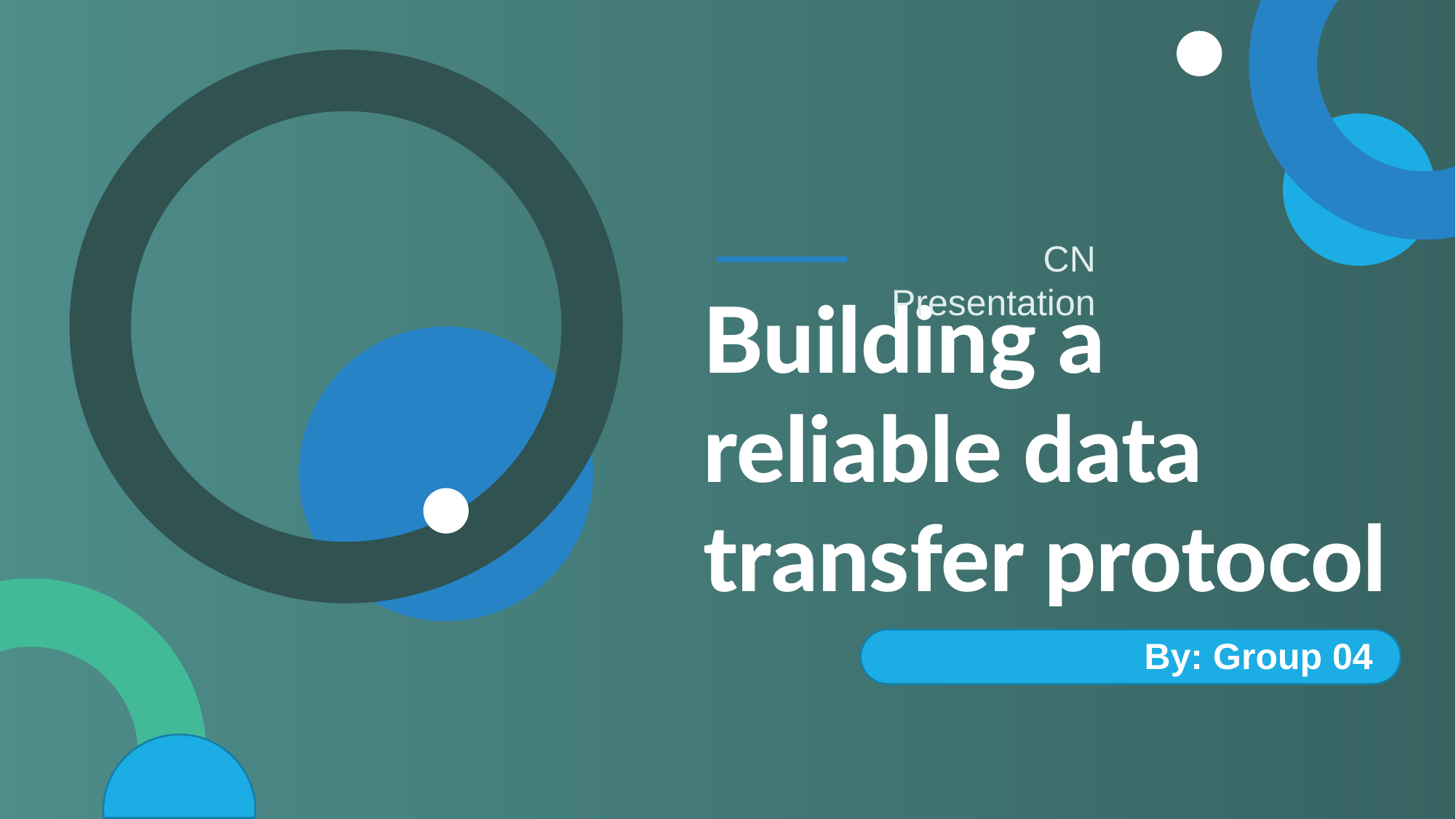

CN Presentation

Building a     reliable data transfer protocol

By: Group 04